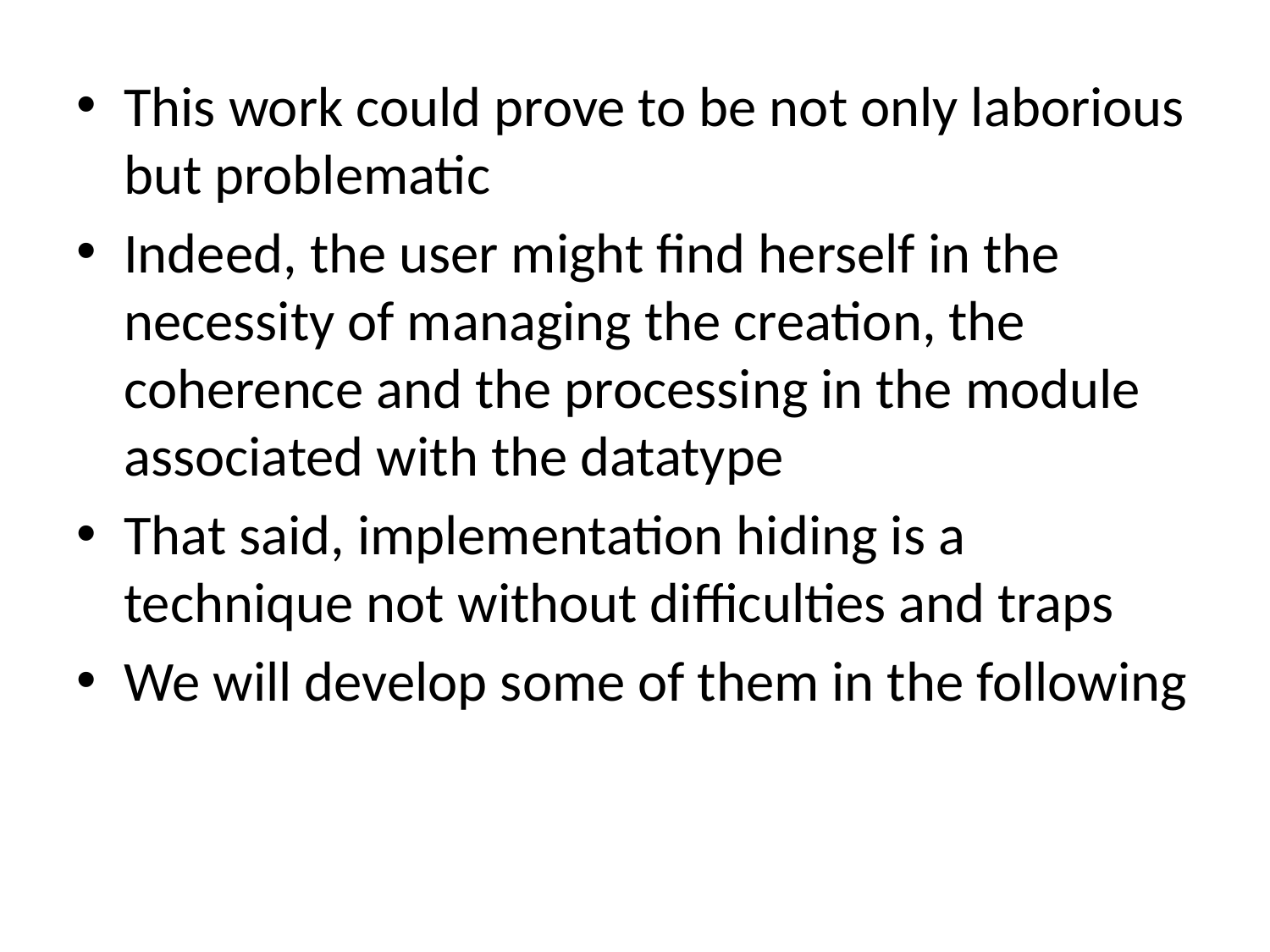

This work could prove to be not only laborious but problematic
Indeed, the user might find herself in the necessity of managing the creation, the coherence and the processing in the module associated with the datatype
That said, implementation hiding is a technique not without difficulties and traps
We will develop some of them in the following